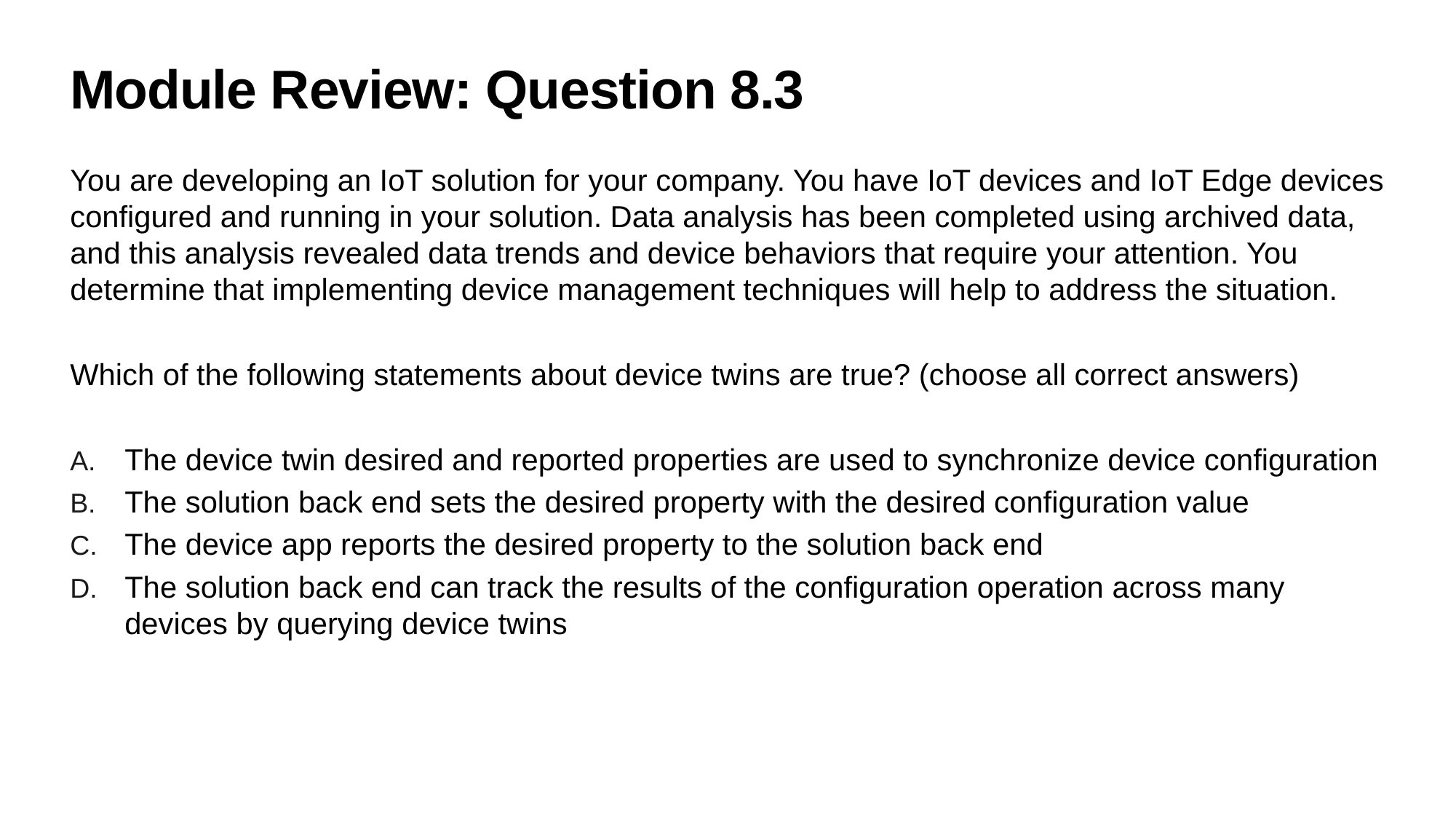

# Module Review: Question 8.3
You are developing an IoT solution for your company. You have IoT devices and IoT Edge devices configured and running in your solution. Data analysis has been completed using archived data, and this analysis revealed data trends and device behaviors that require your attention. You determine that implementing device management techniques will help to address the situation.

Which of the following statements about device twins are true? (choose all correct answers)

The device twin desired and reported properties are used to synchronize device configuration
The solution back end sets the desired property with the desired configuration value
The device app reports the desired property to the solution back end
The solution back end can track the results of the configuration operation across many devices by querying device twins